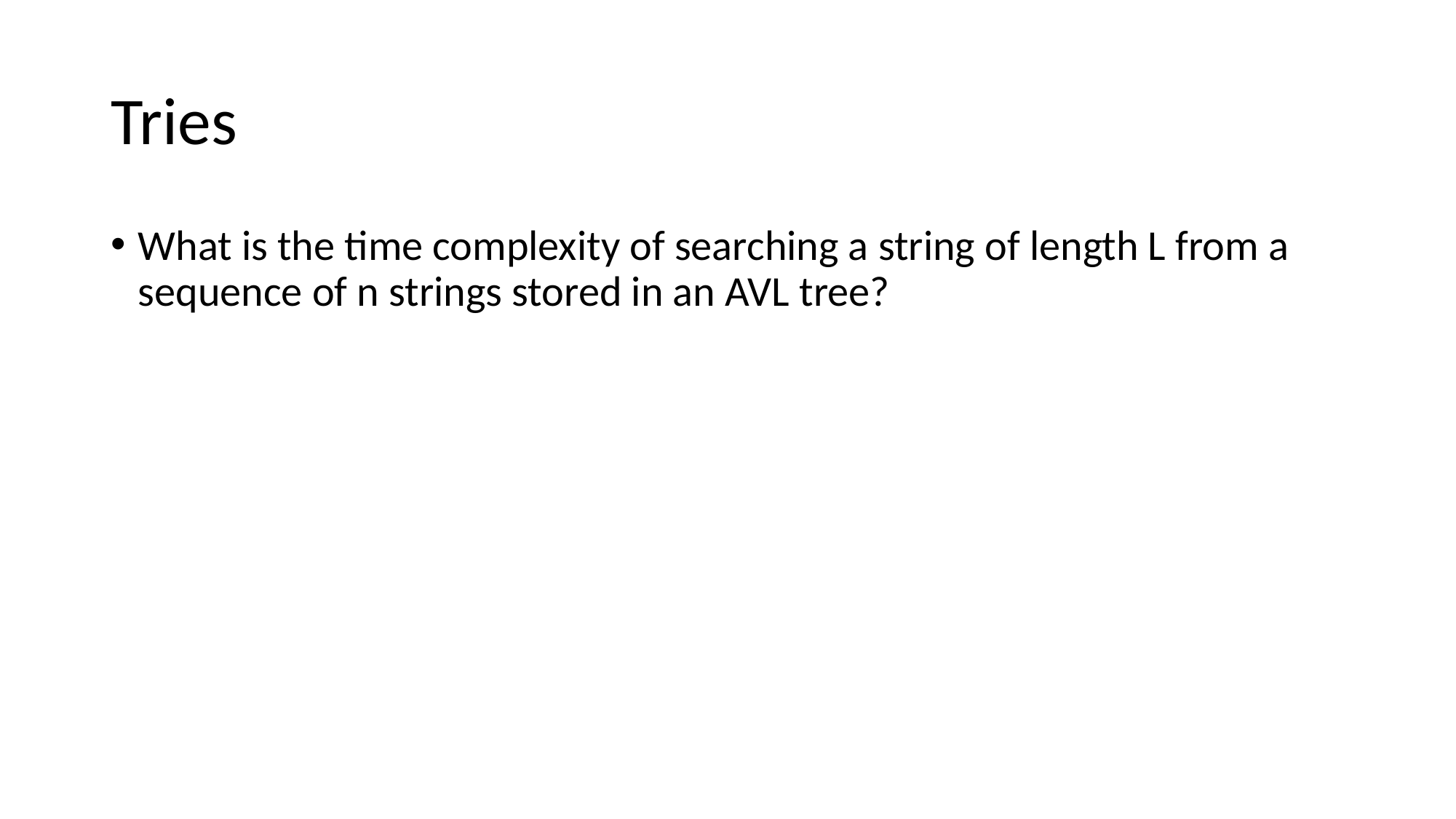

# Tries
What is the time complexity of searching a string of length L from a sequence of n strings stored in an AVL tree?